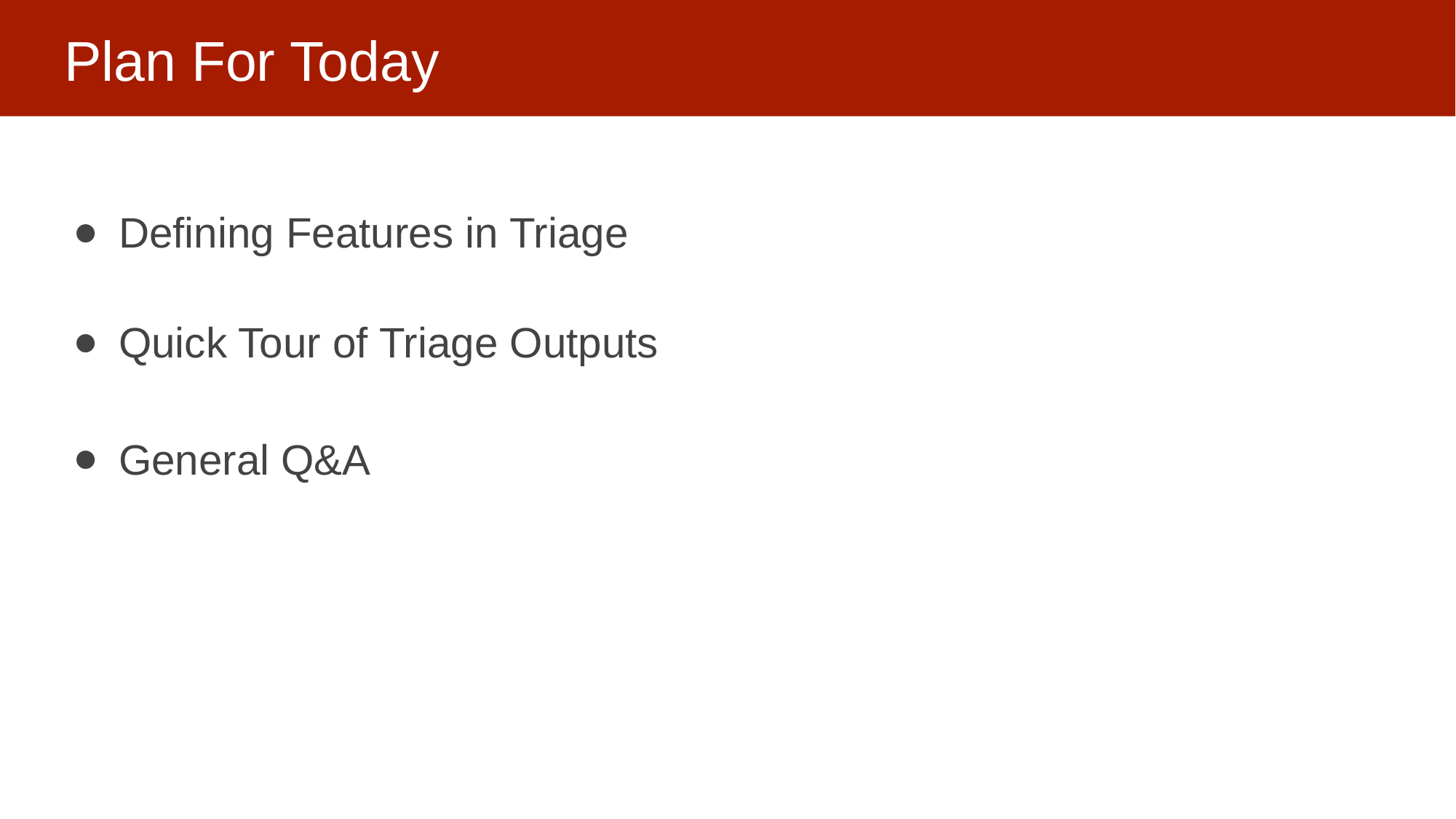

# Plan For Today
Defining Features in Triage
Quick Tour of Triage Outputs
General Q&A